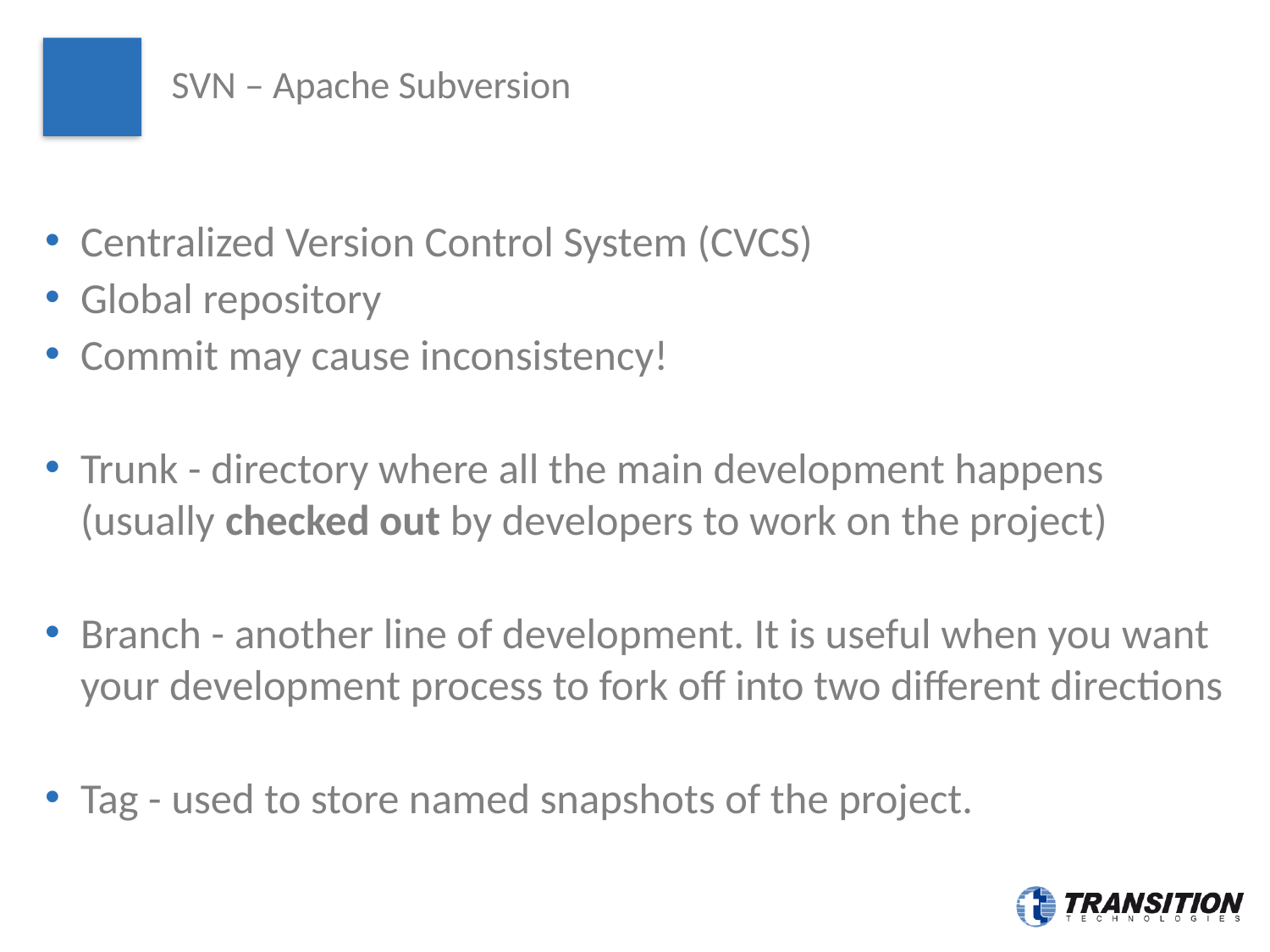

# SVN – Apache Subversion
Centralized Version Control System (CVCS)
Global repository
Commit may cause inconsistency!

Trunk - directory where all the main development happens (usually checked out by developers to work on the project)

Branch - another line of development. It is useful when you want your development process to fork off into two different directions

Tag - used to store named snapshots of the project.